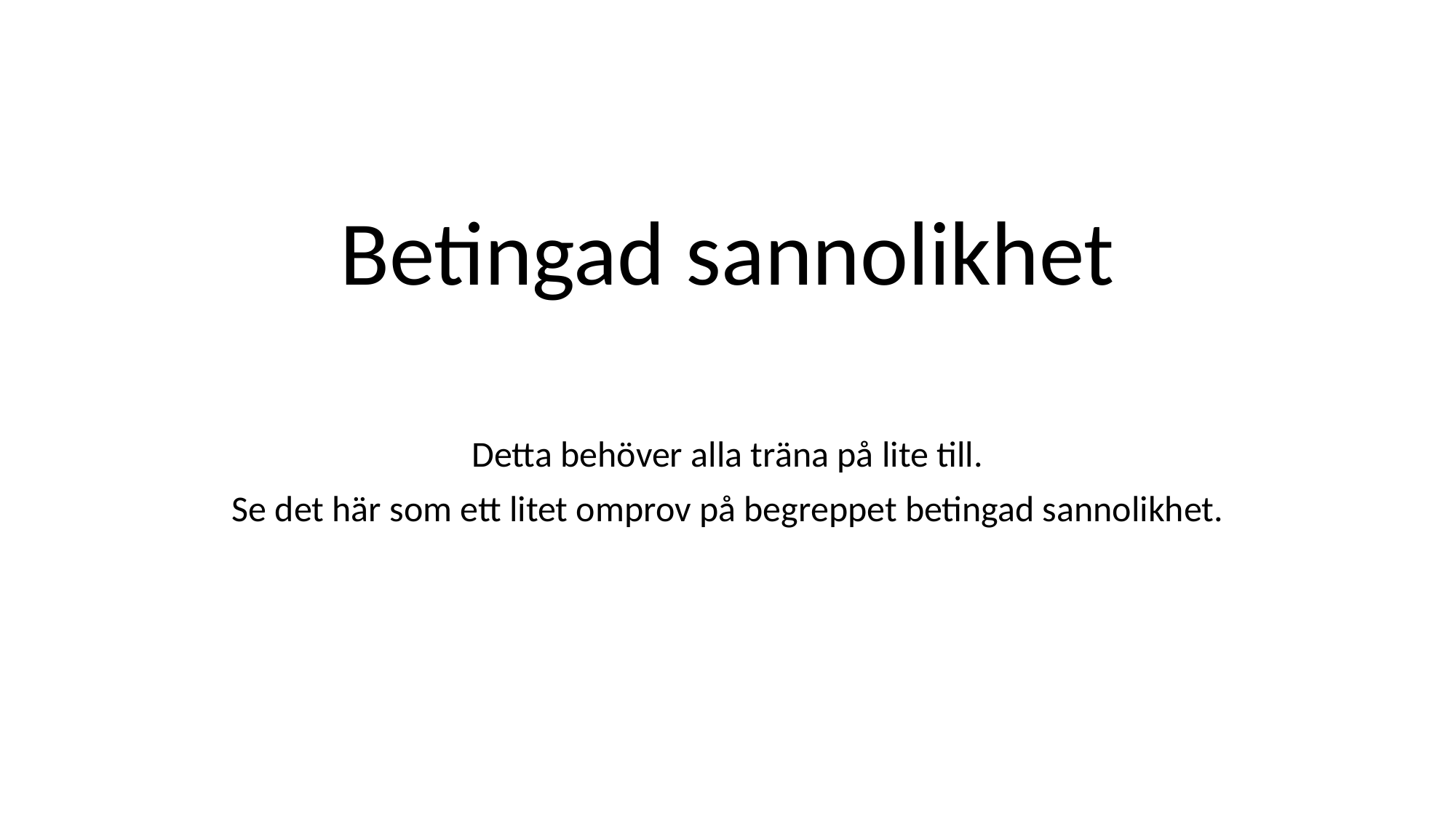

# Betingad sannolikhet
Detta behöver alla träna på lite till.
Se det här som ett litet omprov på begreppet betingad sannolikhet.